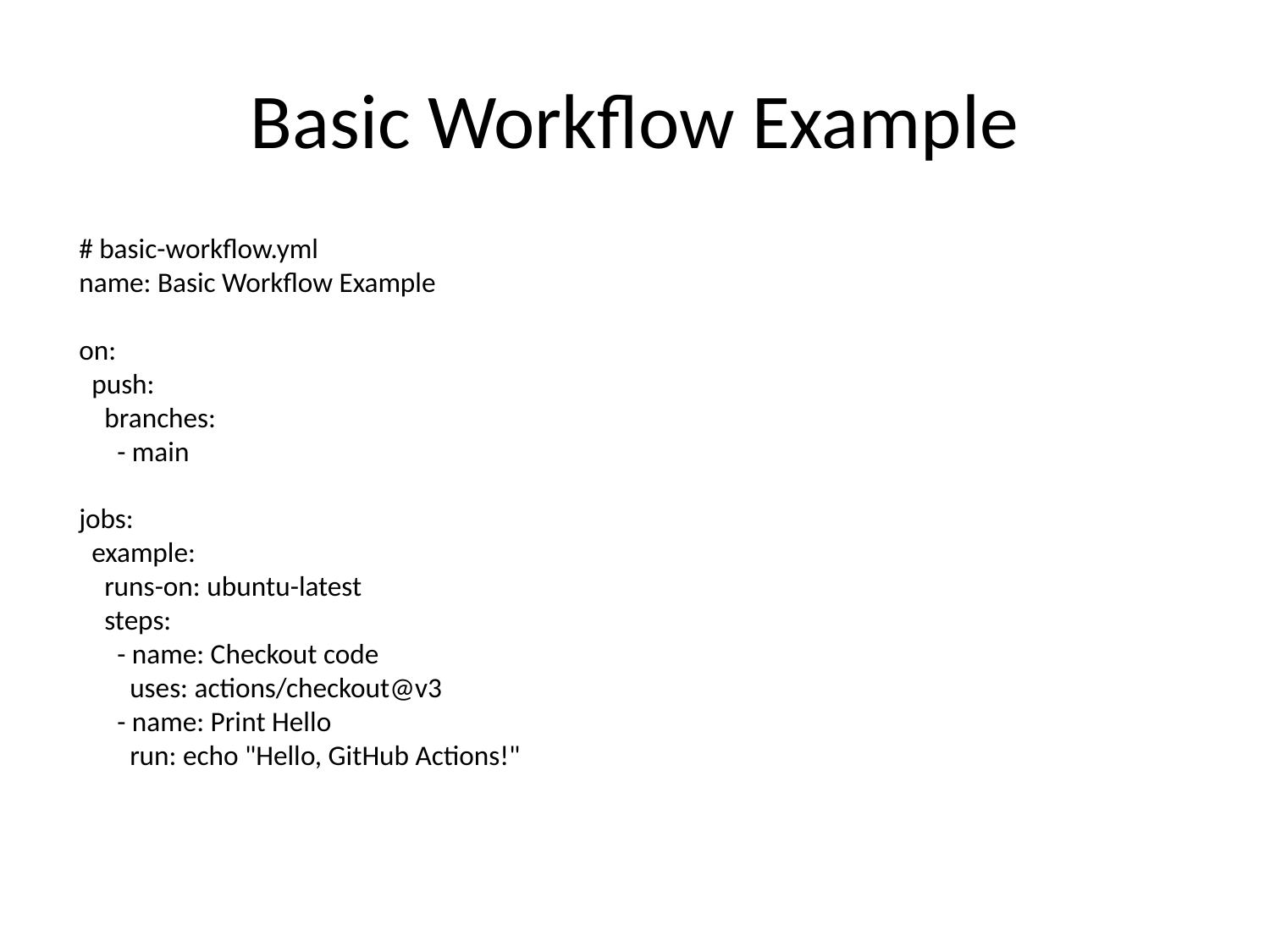

# Basic Workflow Example

# basic-workflow.yml name: Basic Workflow Example on: push: branches: - main jobs: example: runs-on: ubuntu-latest steps: - name: Checkout code uses: actions/checkout@v3 - name: Print Hello run: echo "Hello, GitHub Actions!"